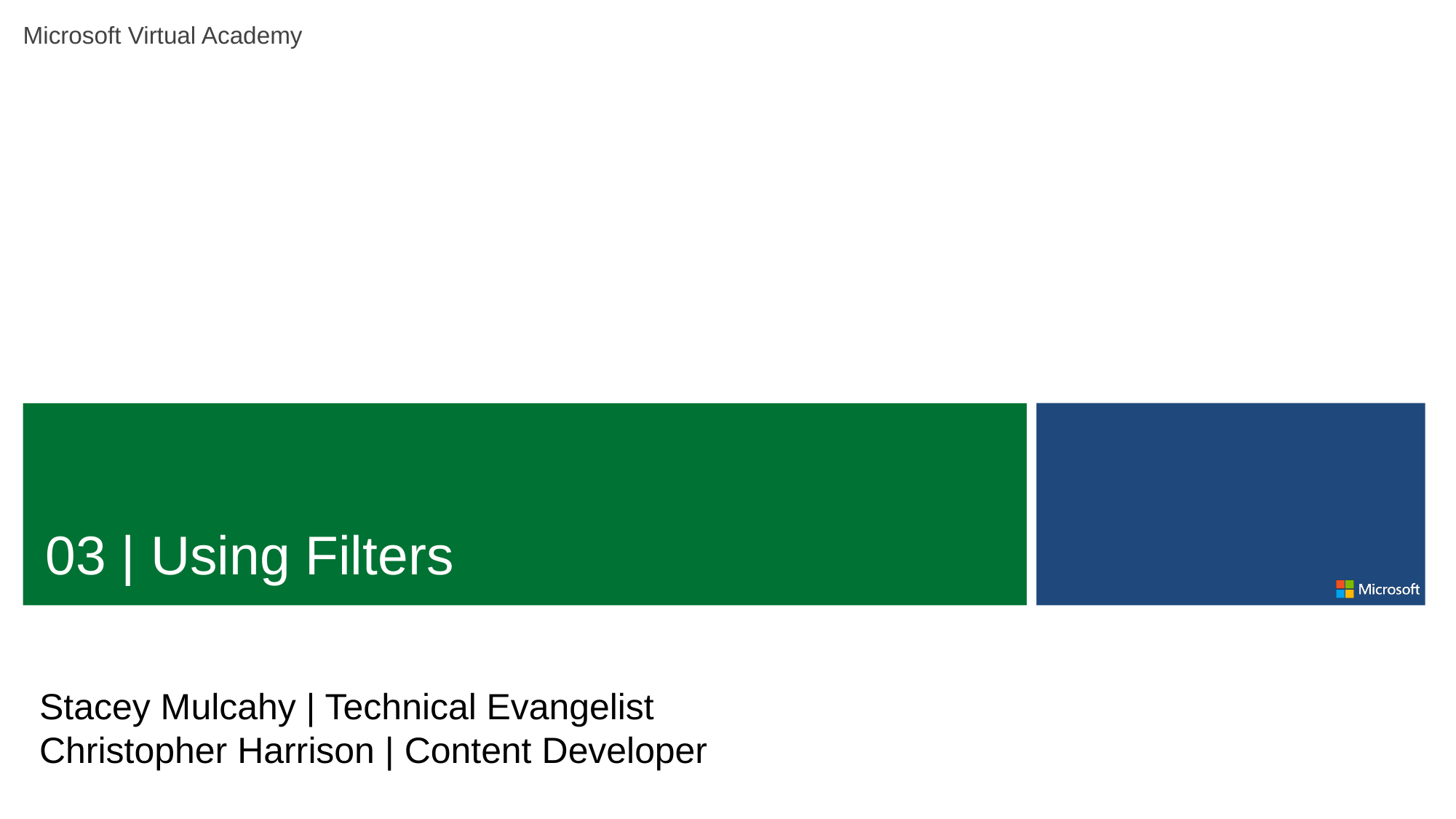

03 | Using Filters
Stacey Mulcahy | Technical Evangelist
Christopher Harrison | Content Developer